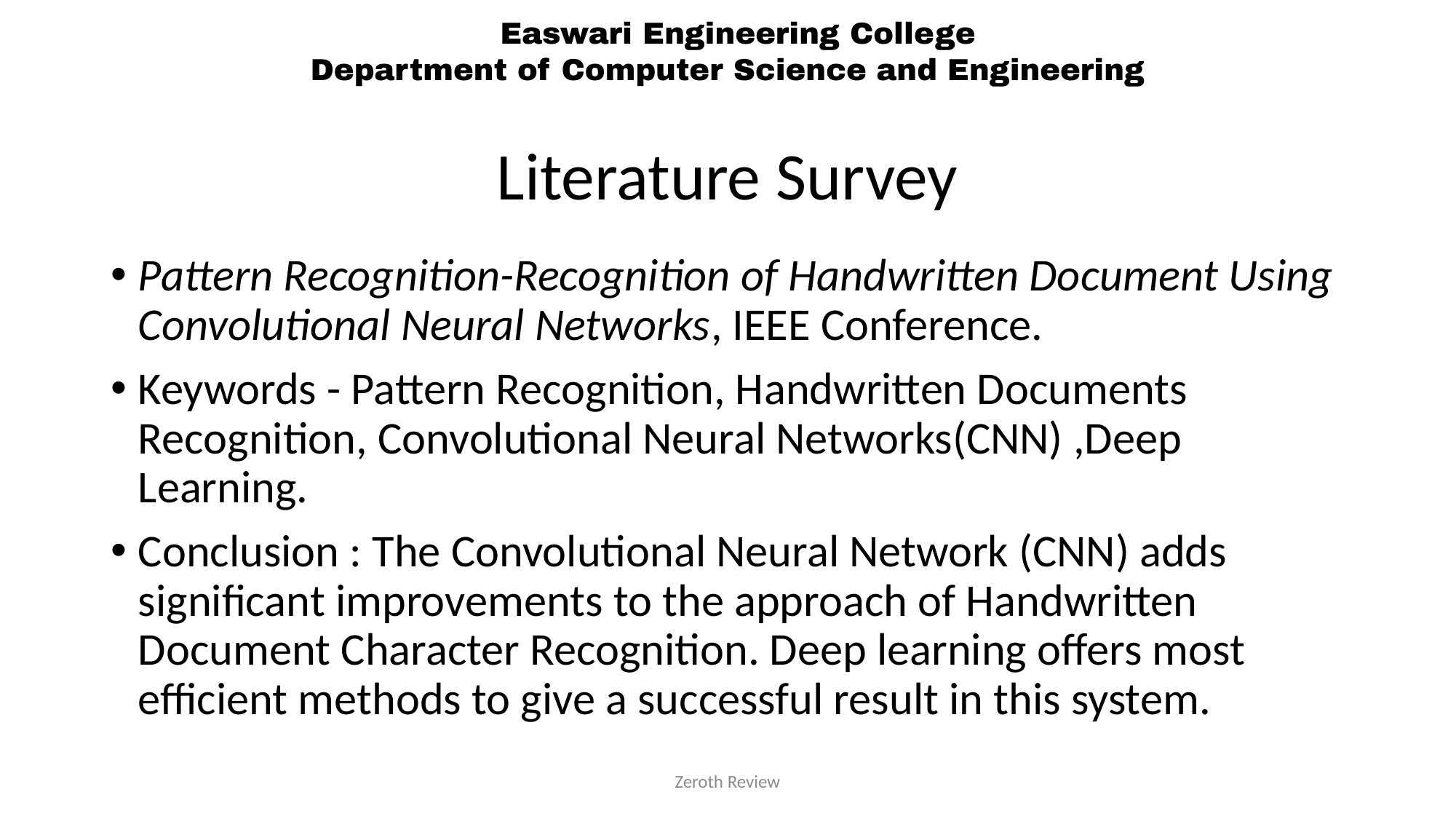

Easwari Engineering College
Department of Computer Science and Engineering
# Literature Survey
Pattern Recognition-Recognition of Handwritten Document Using Convolutional Neural Networks, IEEE Conference.
Keywords - Pattern Recognition, Handwritten Documents Recognition, Convolutional Neural Networks(CNN) ,Deep Learning.
Conclusion : The Convolutional Neural Network (CNN) adds significant improvements to the approach of Handwritten Document Character Recognition. Deep learning offers most efficient methods to give a successful result in this system.

Zeroth Review
4